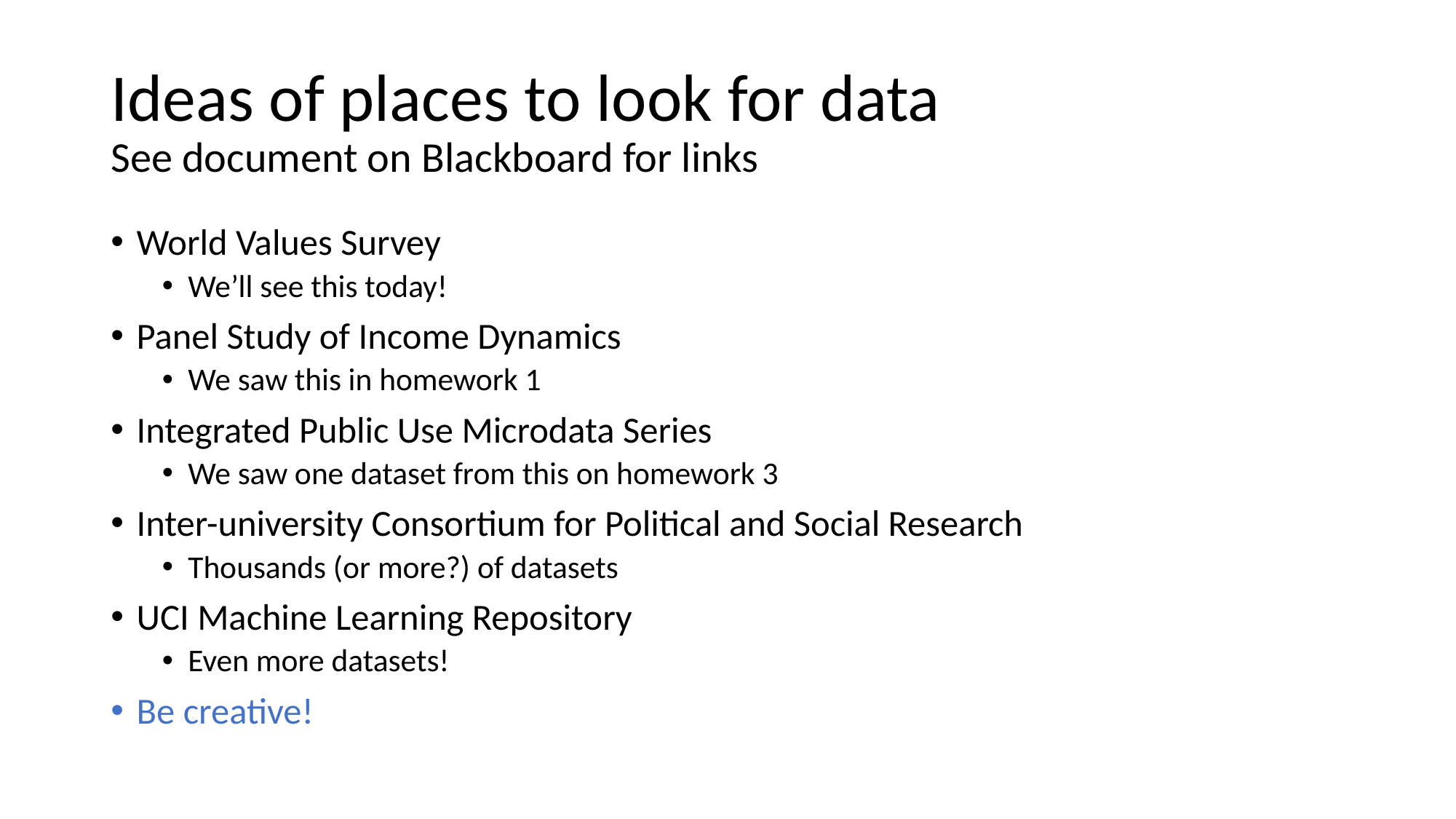

# Ideas of places to look for data See document on Blackboard for links
World Values Survey
We’ll see this today!
Panel Study of Income Dynamics
We saw this in homework 1
Integrated Public Use Microdata Series
We saw one dataset from this on homework 3
Inter-university Consortium for Political and Social Research
Thousands (or more?) of datasets
UCI Machine Learning Repository
Even more datasets!
Be creative!